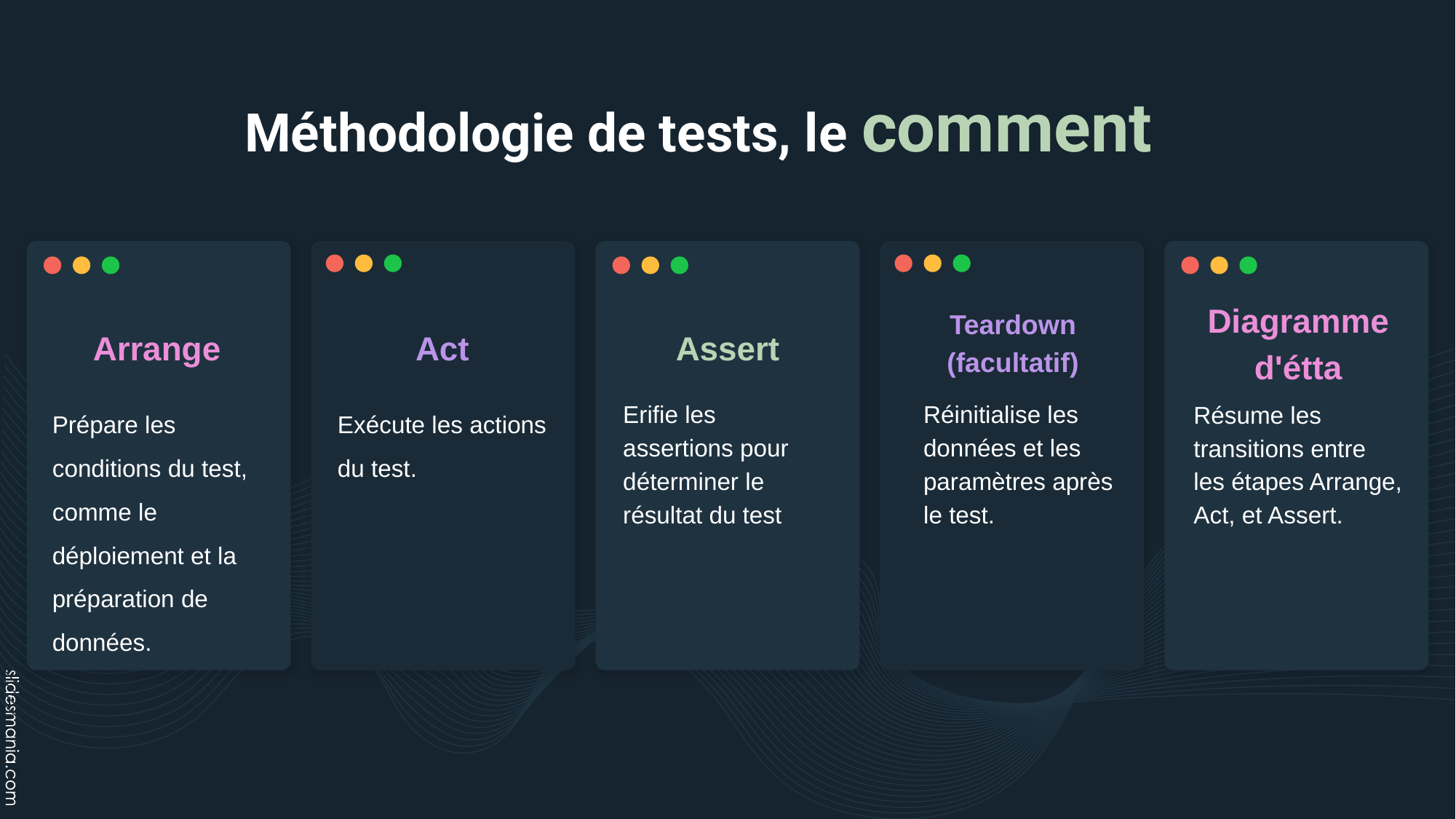

Méthodologie de tests, le comment
Diagramme d'étta
Teardown (facultatif)
Arrange
Act
Assert
Prépare les conditions du test, comme le déploiement et la préparation de données.
Exécute les actions du test.
Erifie les assertions pour déterminer le résultat du test
Réinitialise les données et les paramètres après le test.
Résume les transitions entre les étapes Arrange, Act, et Assert.